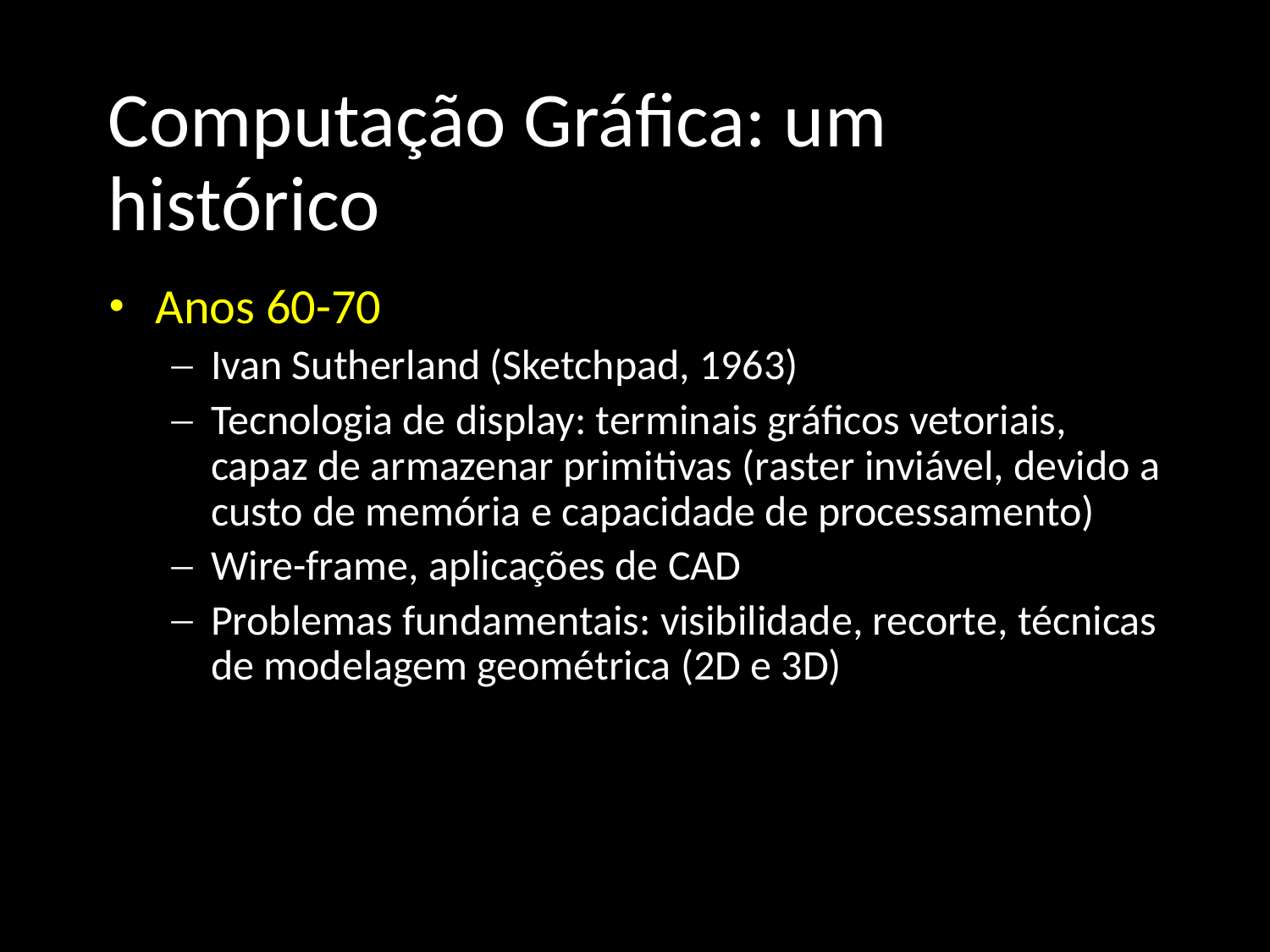

# Computação Gráfica: um histórico
Anos 60-70
Ivan Sutherland (Sketchpad, 1963)
Tecnologia de display: terminais gráficos vetoriais, capaz de armazenar primitivas (raster inviável, devido a custo de memória e capacidade de processamento)
Wire-frame, aplicações de CAD
Problemas fundamentais: visibilidade, recorte, técnicas de modelagem geométrica (2D e 3D)